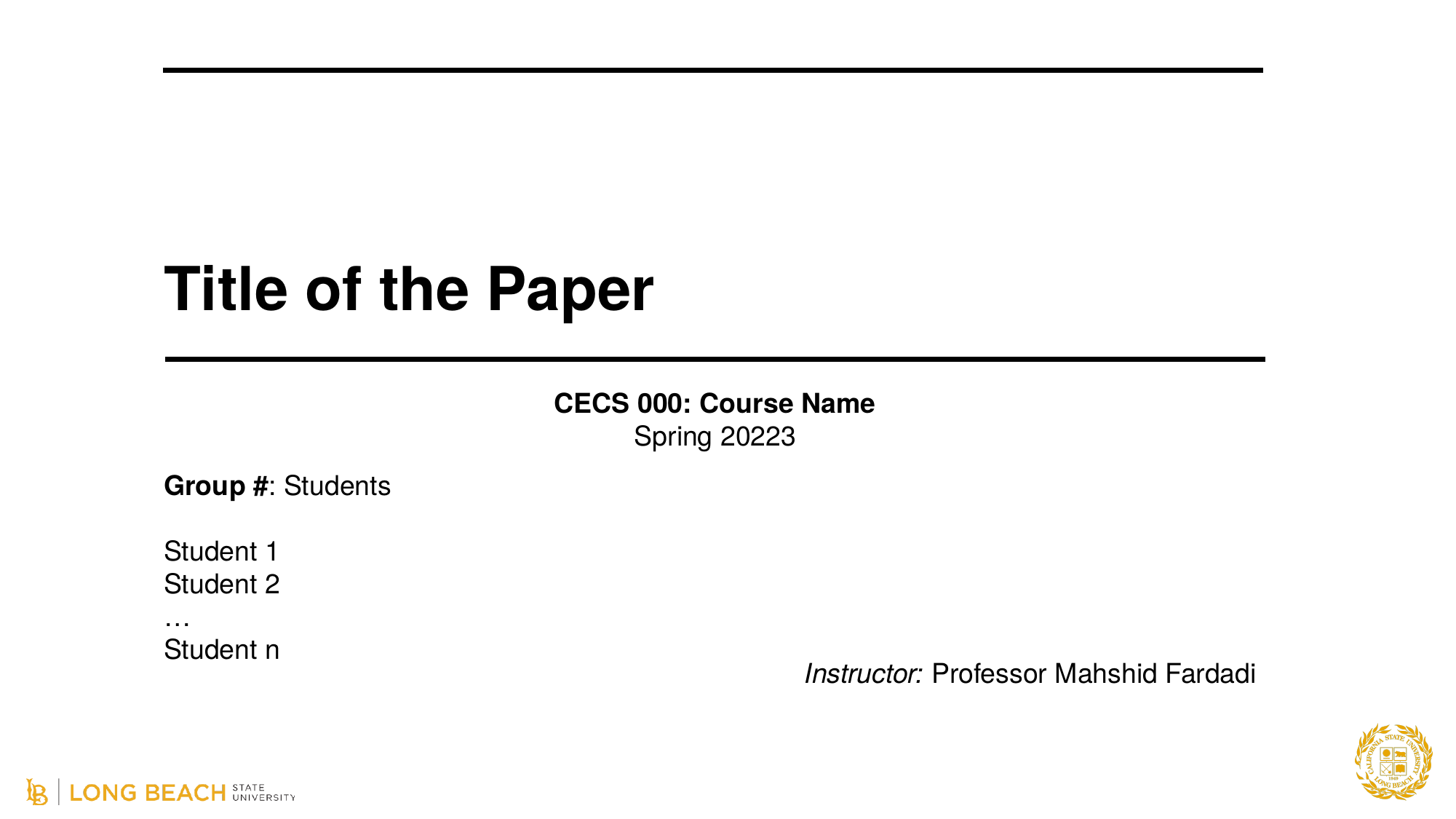

Title of the Paper
CECS 000: Course Name​
Spring 20223
Group #: Students

Student 1
Student 2
…
Student n
​
Instructor: Professor Mahshid Fardadi